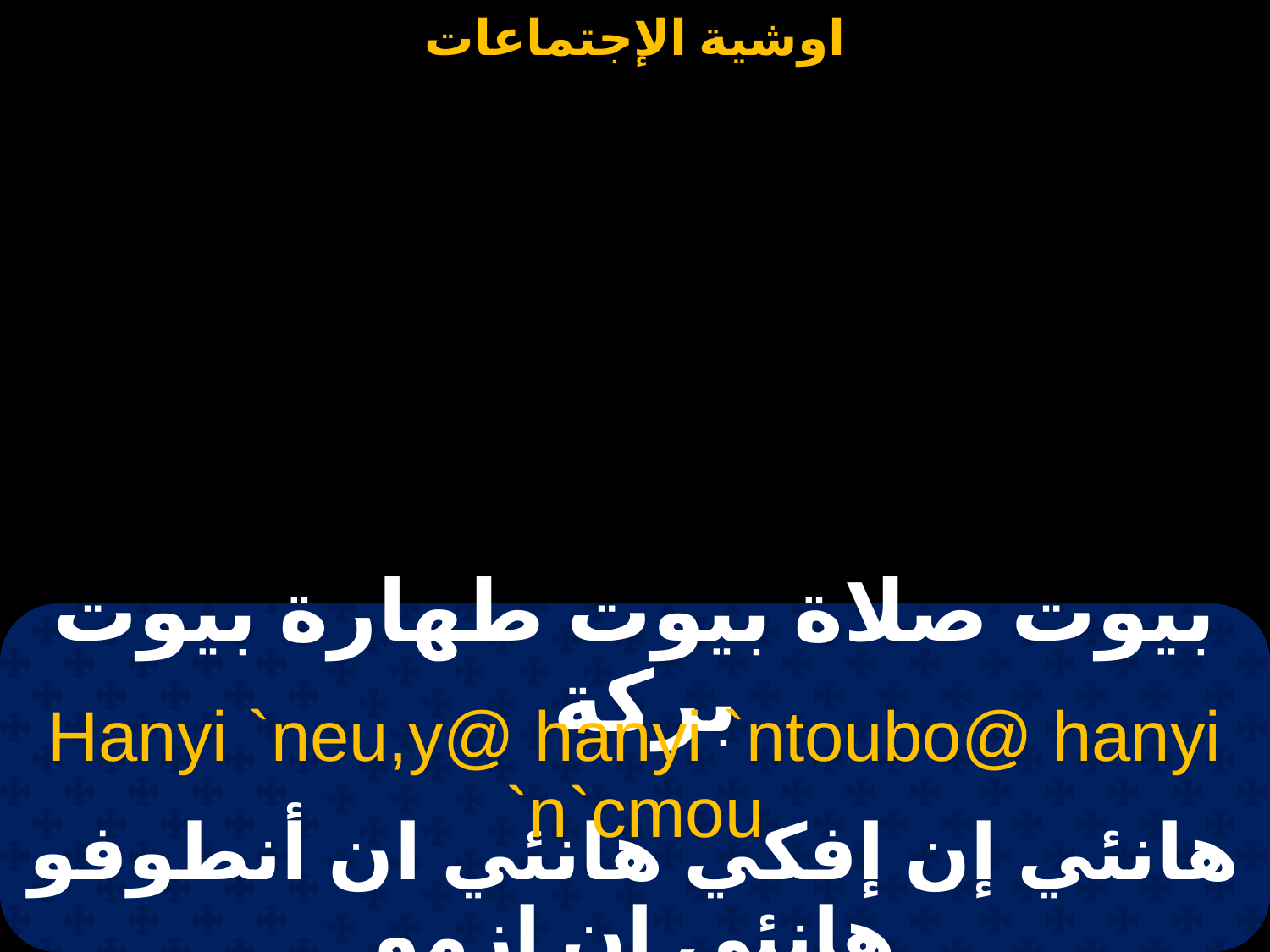

#
بيوت صلاة بيوت طهارة بيوت بركة
Hanyi `neu,y@ hanyi `ntoubo@ hanyi `n`cmou
هانئي إن إفكي هانئي ان أنطوفو هانئي إن إزمو